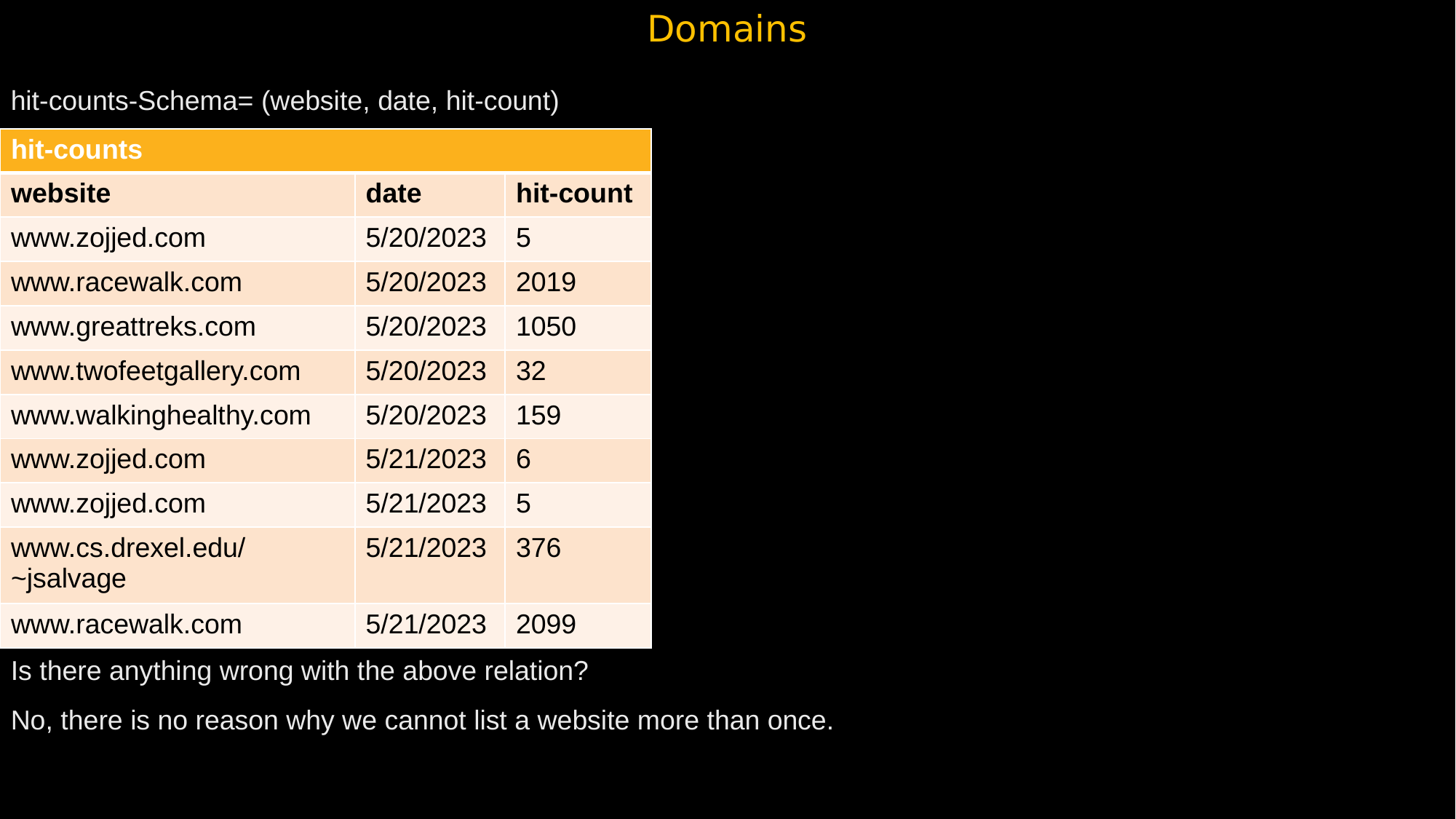

Domains
hit-counts-Schema= (website, date, hit-count)‏
| hit-counts |  |  |
| --- | --- | --- |
| website | date | hit-count |
| www.zojjed.com | 5/20/2023 | 5 |
| www.racewalk.com | 5/20/2023 | 2019 |
| www.greattreks.com | 5/20/2023 | 1050 |
| www.twofeetgallery.com | 5/20/2023 | 32 |
| www.walkinghealthy.com | 5/20/2023 | 159 |
| www.zojjed.com | 5/21/2023 | 6 |
| www.zojjed.com | 5/21/2023 | 5 |
| www.cs.drexel.edu/~jsalvage | 5/21/2023 | 376 |
| www.racewalk.com | 5/21/2023 | 2099 |

Is there anything wrong with the above relation?
No, there is no reason why we cannot list a website more than once.